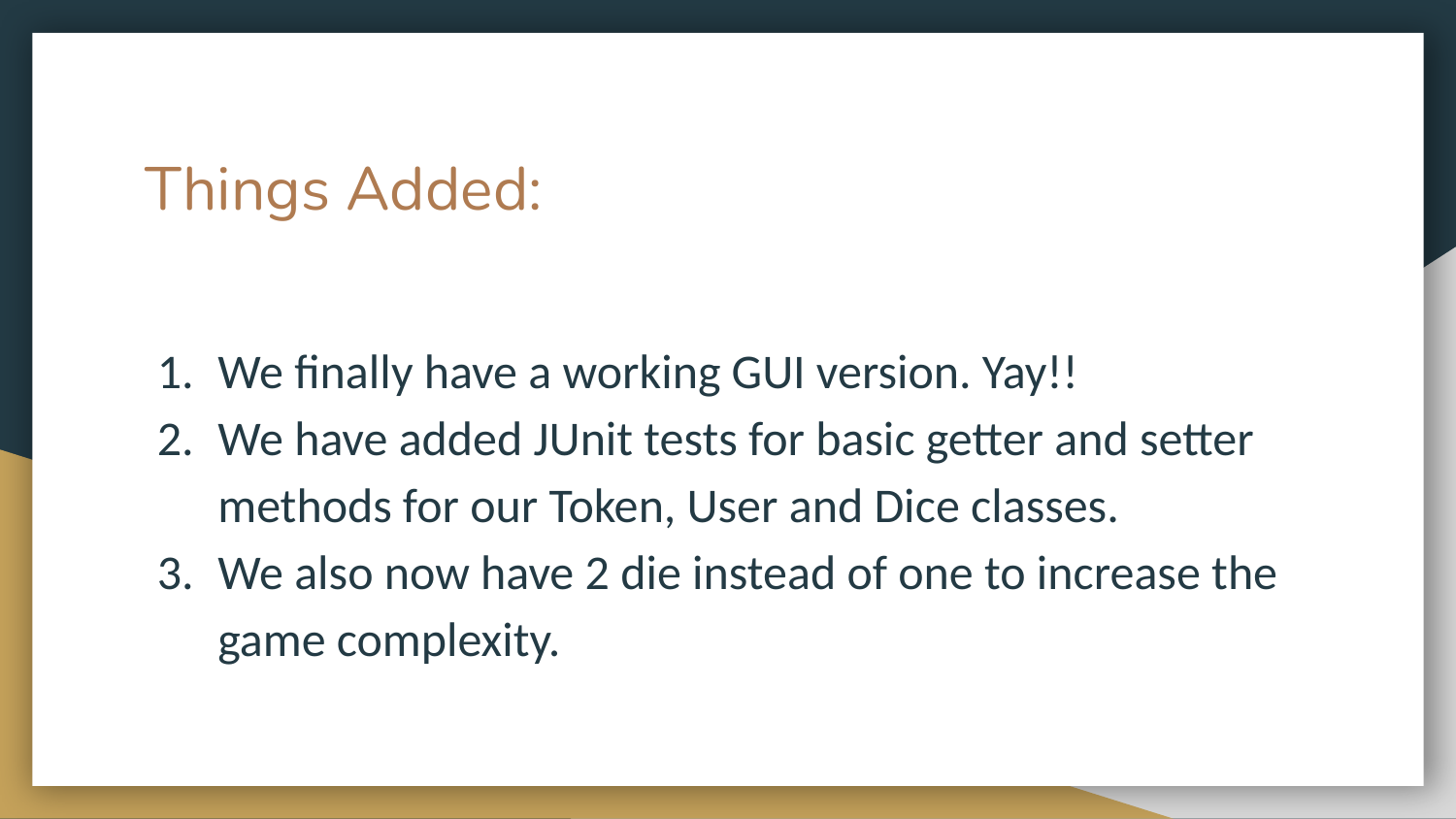

# Things Added:
We finally have a working GUI version. Yay!!
We have added JUnit tests for basic getter and setter methods for our Token, User and Dice classes.
We also now have 2 die instead of one to increase the game complexity.